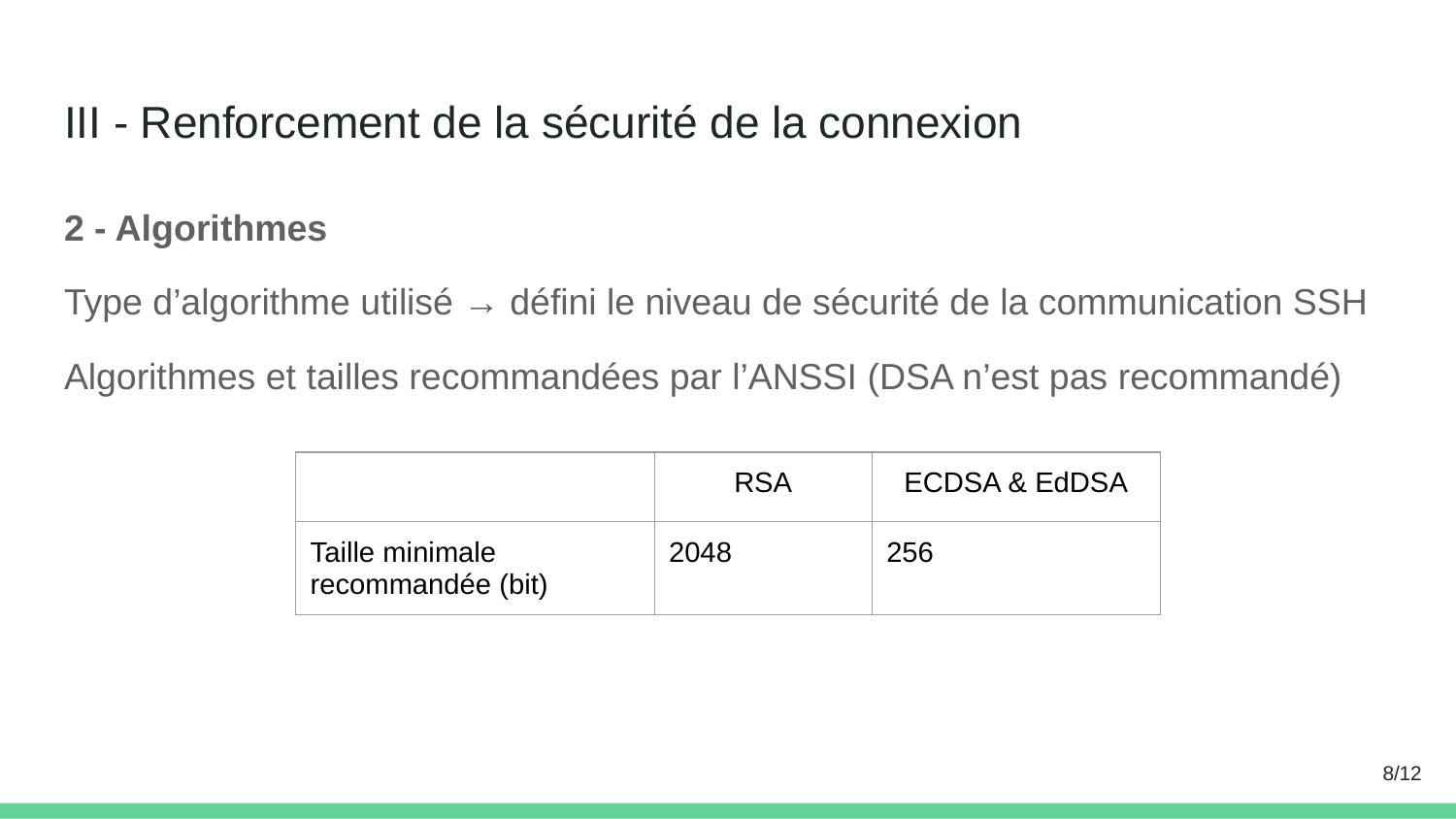

# III - Renforcement de la sécurité de la connexion

2 - Algorithmes
Type d’algorithme utilisé → défini le niveau de sécurité de la communication SSH
Algorithmes et tailles recommandées par l’ANSSI (DSA n’est pas recommandé)
|  | RSA | ECDSA & EdDSA |
| --- | --- | --- |
| Taille minimale recommandée (bit) | 2048 | 256 |
8/12